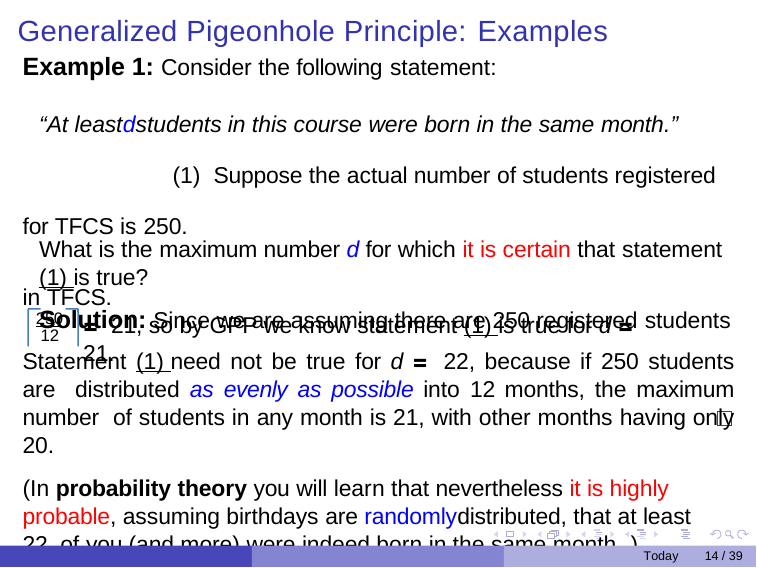

# Generalized Pigeonhole Principle: Examples
Example 1: Consider the following statement:
“At leastdstudents in this course were born in the same month.”	(1)  Suppose the actual number of students registered for TFCS is 250.
What is the maximum number d for which it is certain that statement
(1) is true?
Solution: Since we are assuming there are 250 registered students
in TFCS.
250
= 21, so by GPP we know statement (1) is true for d = 21.
12
Statement (1) need not be true for d = 22, because if 250 students are  distributed as evenly as possible into 12 months, the maximum number  of students in any month is 21, with other months having only 20.
(In probability theory you will learn that nevertheless it is highly  probable, assuming birthdays are randomlydistributed, that at least 22  of you (and more) were indeed born in the same month. )

Today
14 / 39